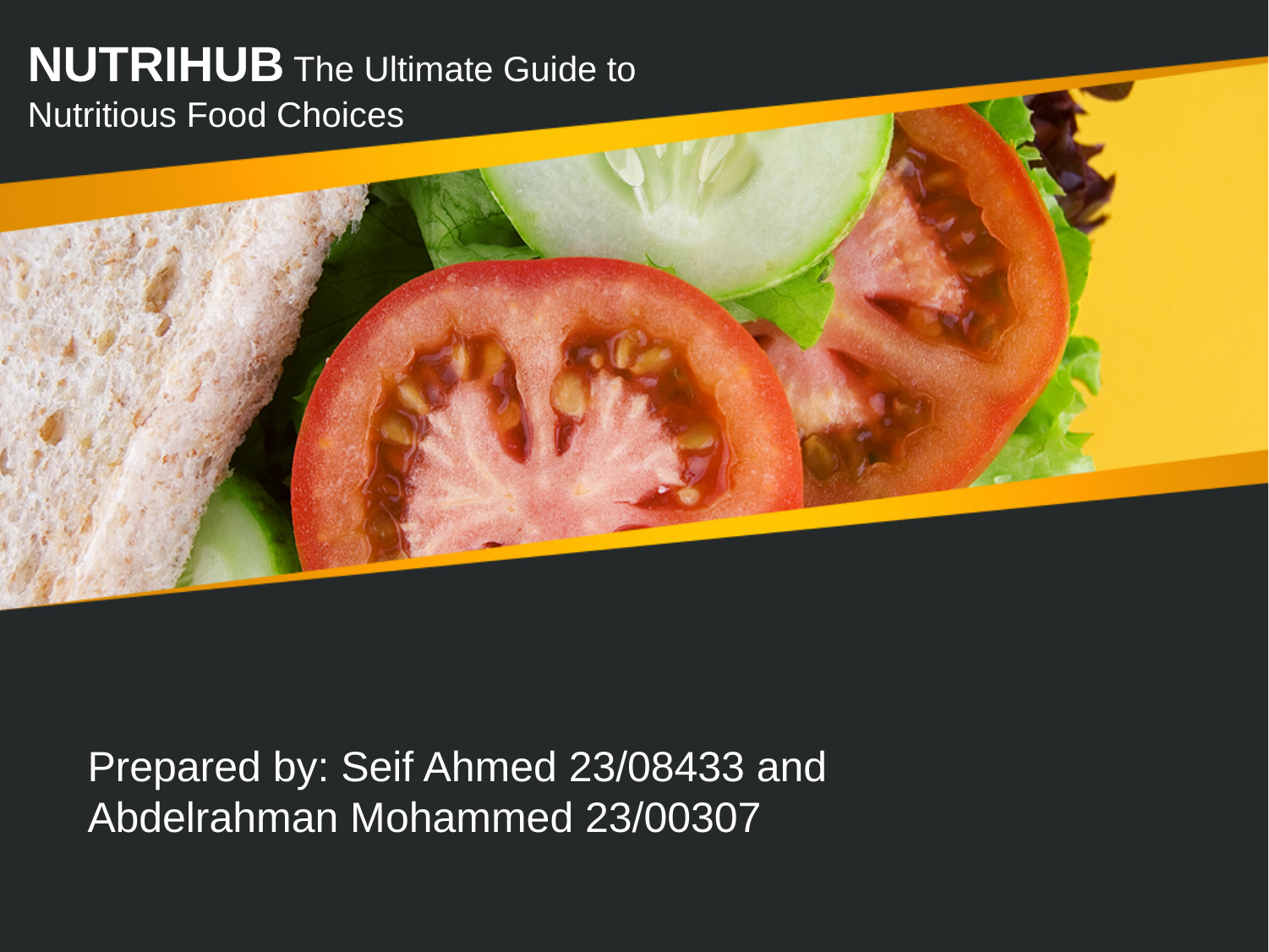

NUTRIHUB The Ultimate Guide to Nutritious Food Choices
# Prepared by: Seif Ahmed 23/08433 and Abdelrahman Mohammed 23/00307